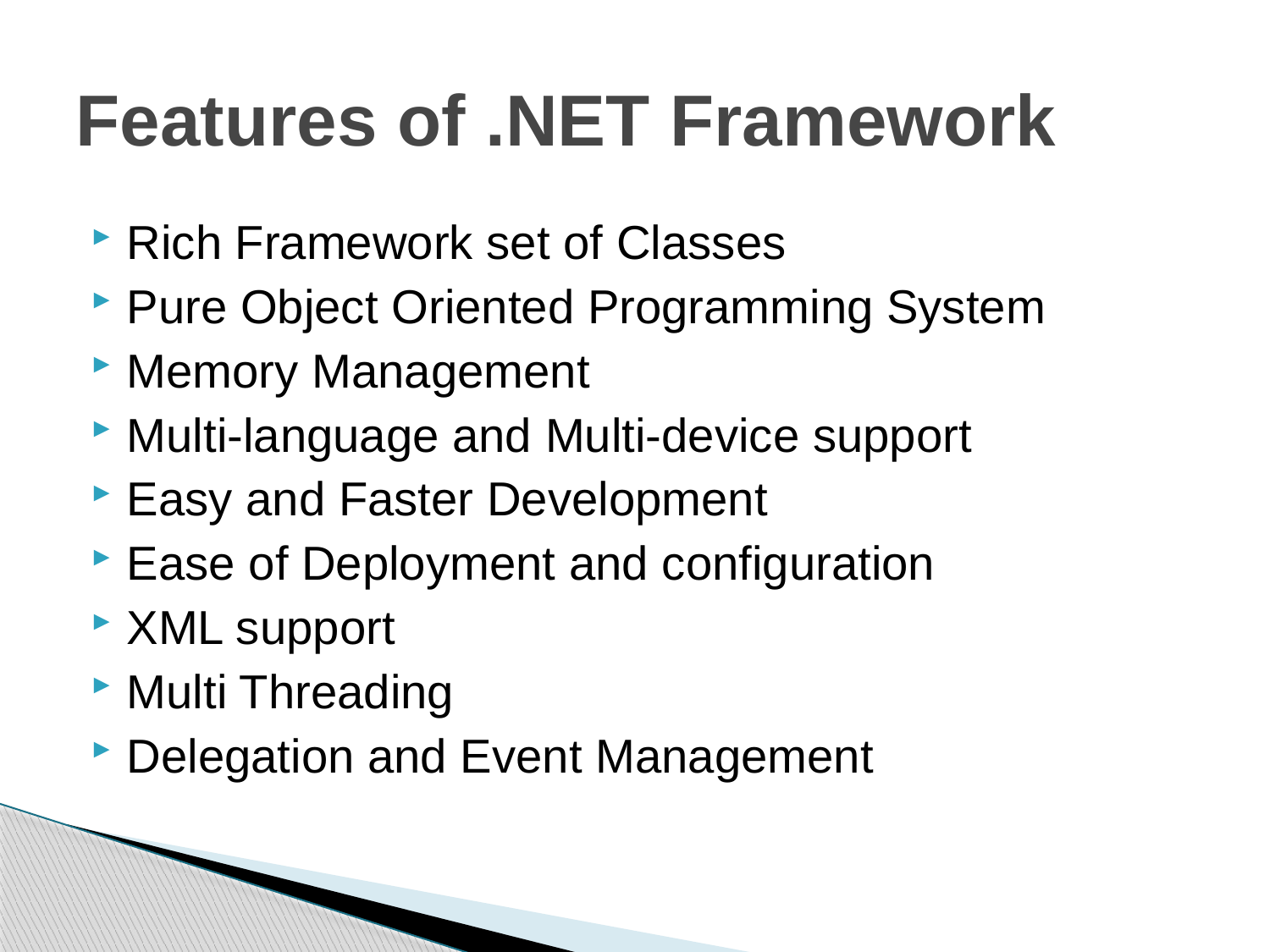

# Features of .NET Framework
Rich Framework set of Classes
Pure Object Oriented Programming System
Memory Management
Multi-language and Multi-device support
Easy and Faster Development
Ease of Deployment and configuration
XML support
Multi Threading
Delegation and Event Management